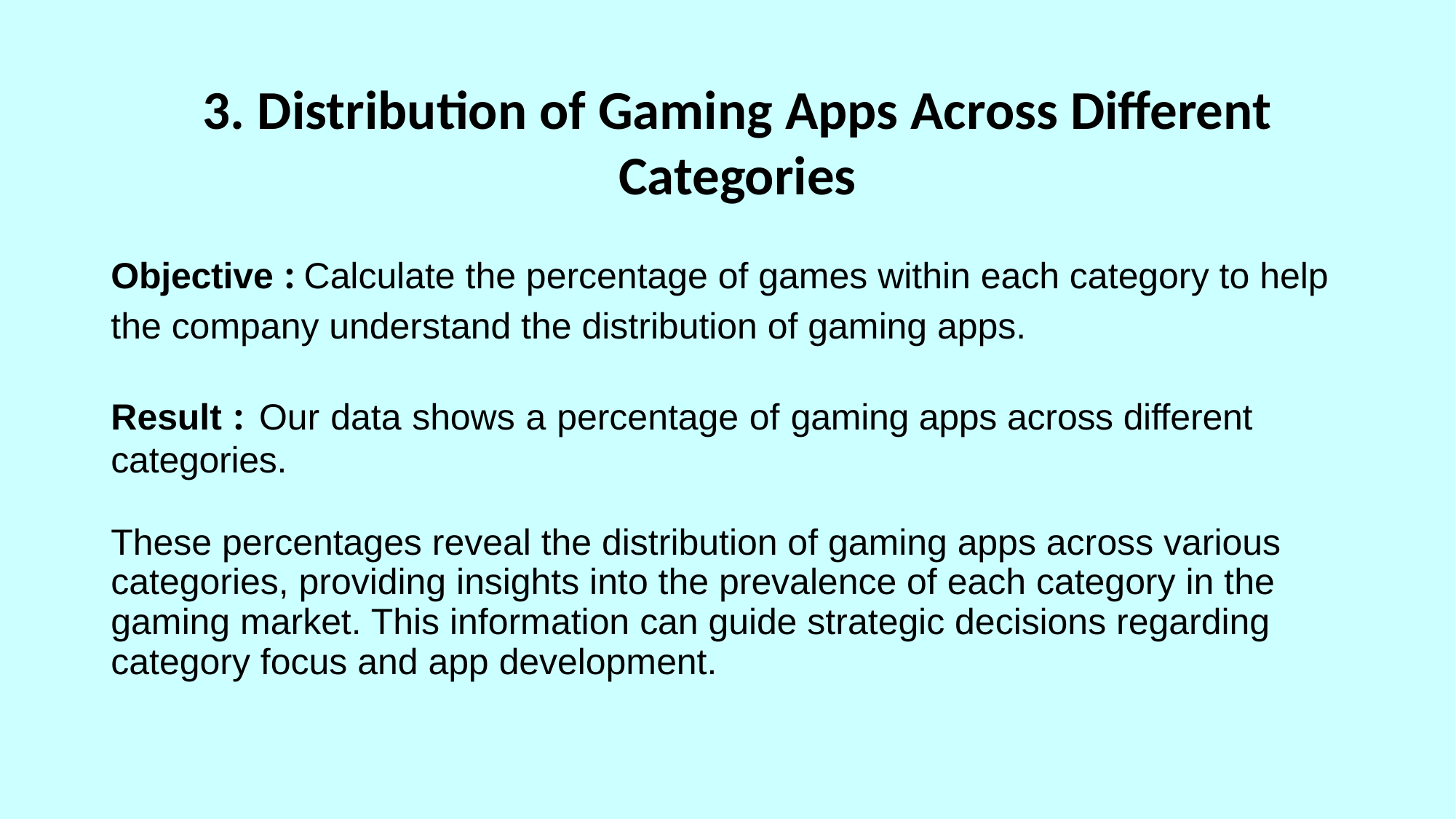

# 3. Distribution of Gaming Apps Across Different Categories
Objective : Calculate the percentage of games within each category to help the company understand the distribution of gaming apps.
Result : Our data shows a percentage of gaming apps across different categories.
These percentages reveal the distribution of gaming apps across various categories, providing insights into the prevalence of each category in the gaming market. This information can guide strategic decisions regarding category focus and app development.